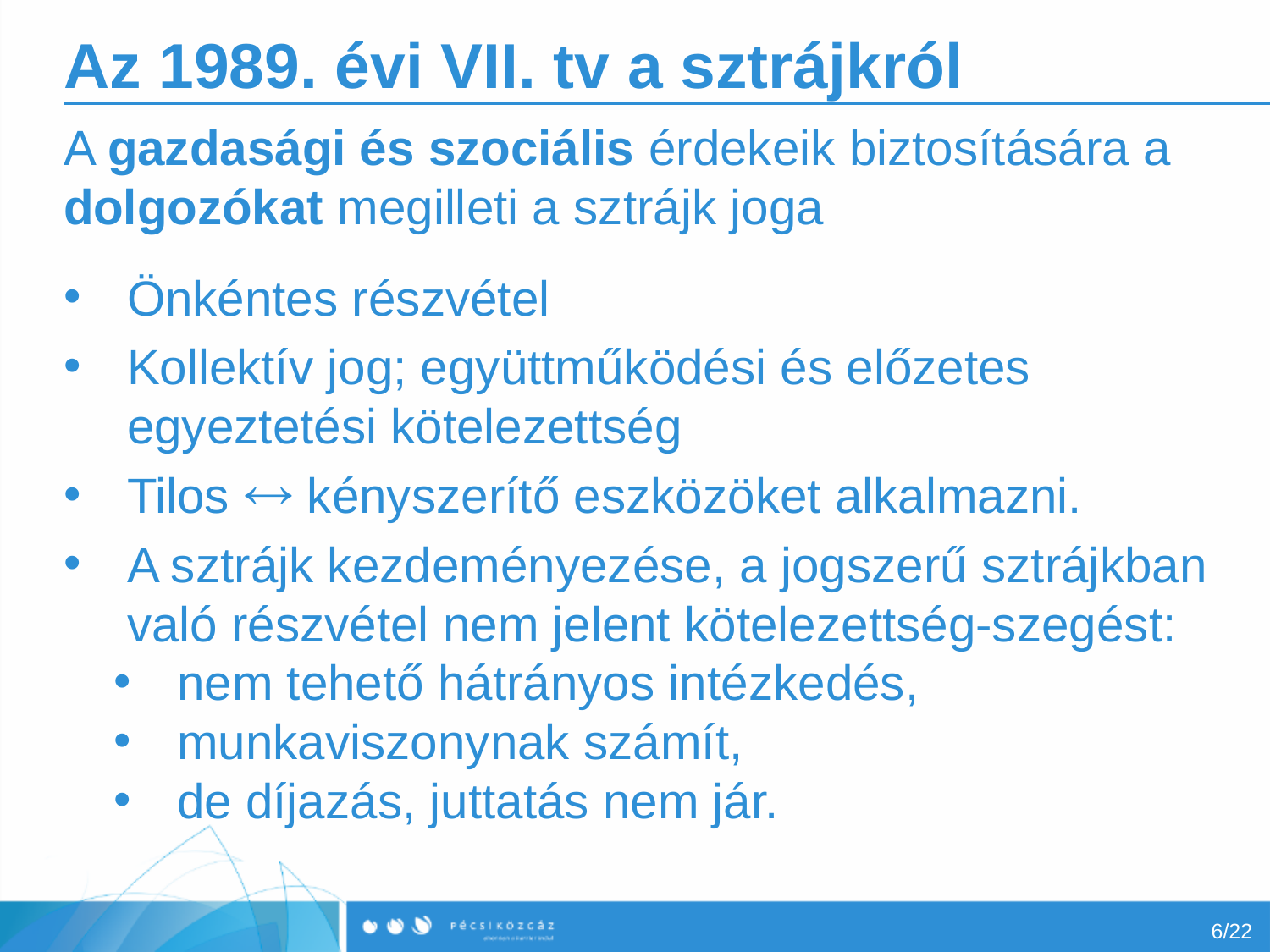

# Az 1989. évi VII. tv a sztrájkról
A gazdasági és szociális érdekeik biztosítására a dolgozókat megilleti a sztrájk joga
Önkéntes részvétel
Kollektív jog; együttműködési és előzetes egyeztetési kötelezettség
Tilos ↔ kényszerítő eszközöket alkalmazni.
A sztrájk kezdeményezése, a jogszerű sztrájkban való részvétel nem jelent kötelezettség-szegést:
nem tehető hátrányos intézkedés,
munkaviszonynak számít,
de díjazás, juttatás nem jár.

6/22